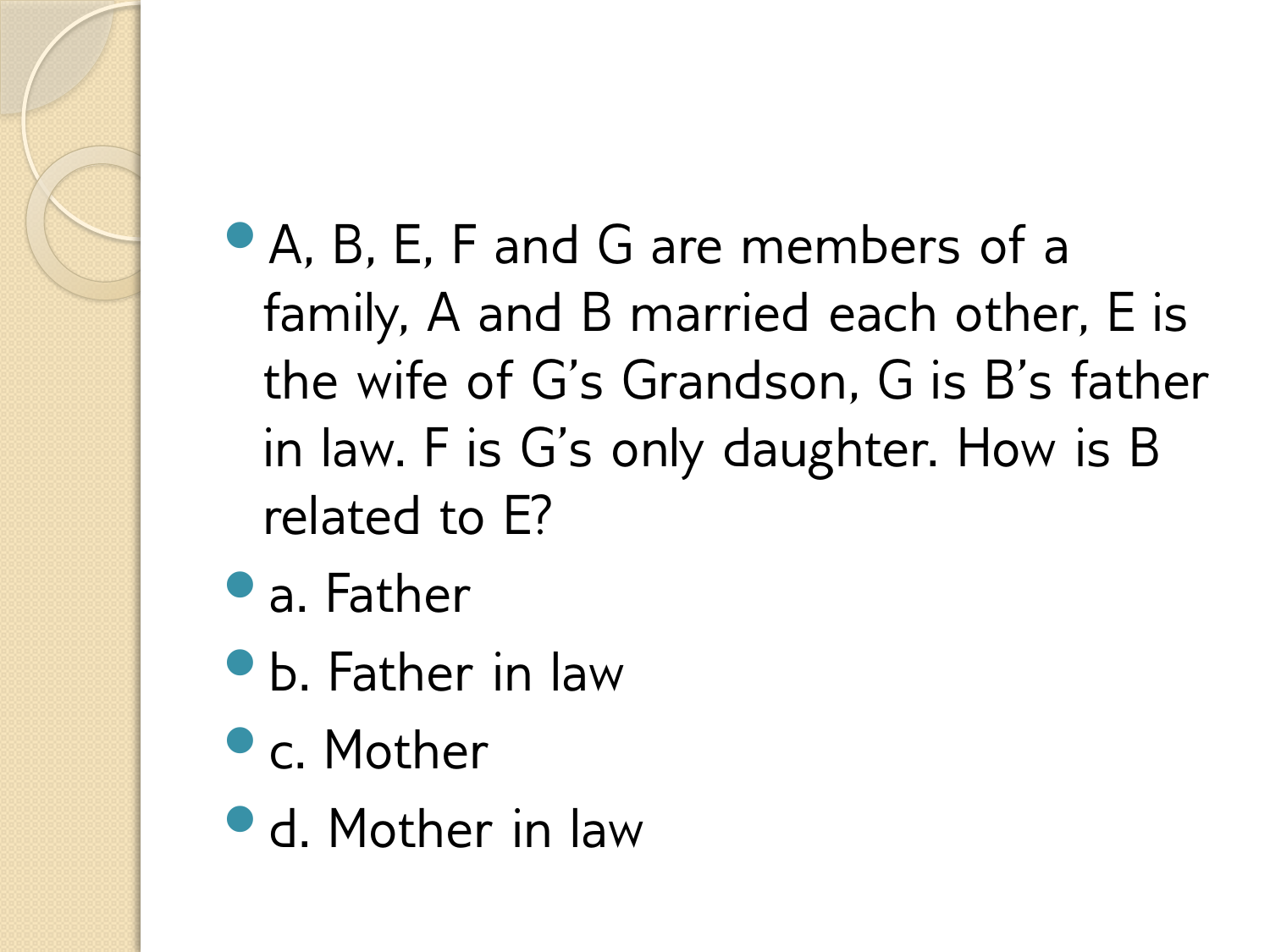

#
A, B, E, F and G are members of a family, A and B married each other, E is the wife of G’s Grandson, G is B’s father in law. F is G’s only daughter. How is B related to E?
a. Father
b. Father in law
c. Mother
d. Mother in law